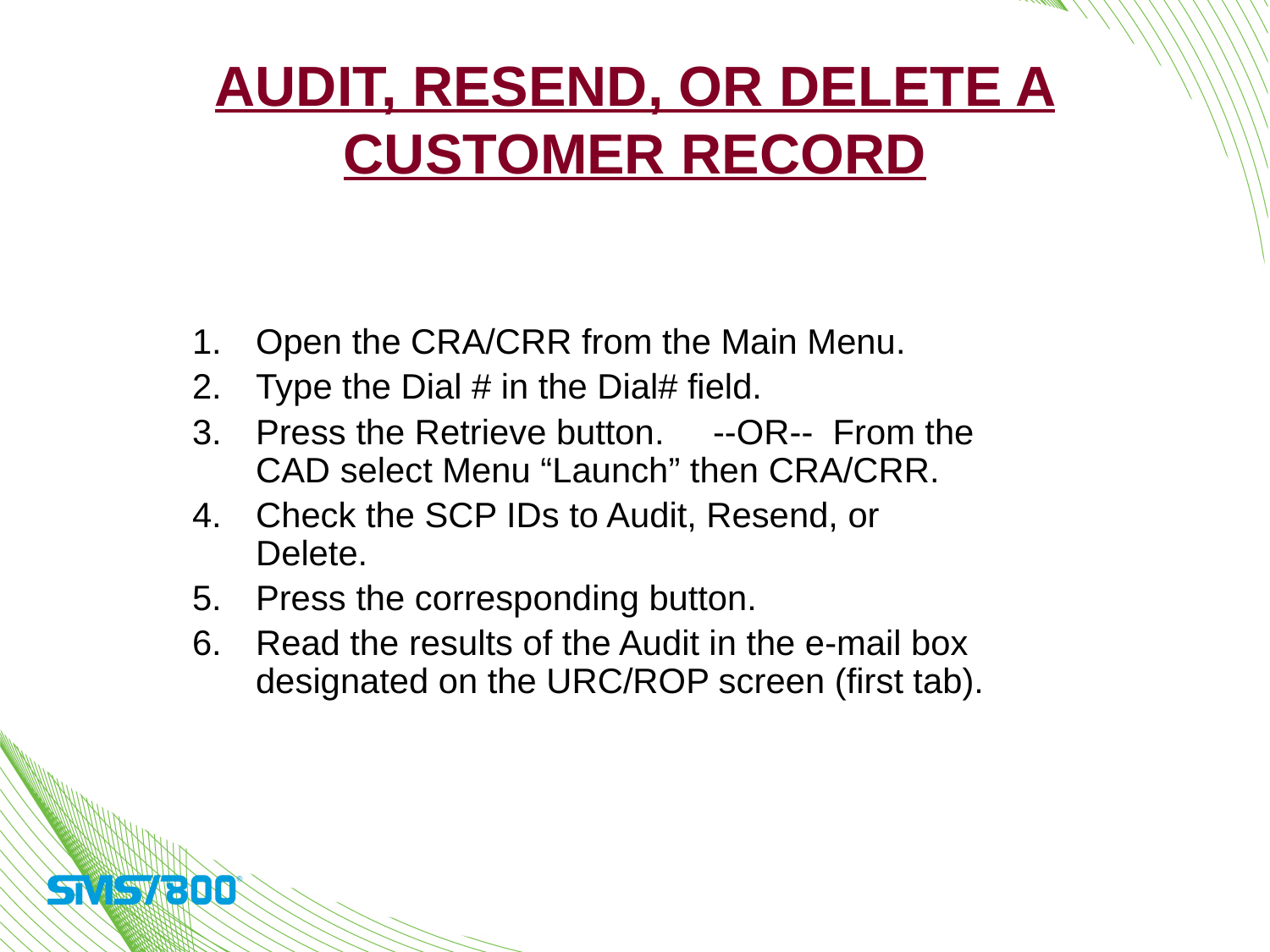

# Audit, Resend, or Delete a Customer Record

Open the CRA/CRR from the Main Menu.
Type the Dial # in the Dial# field.
Press the Retrieve button.     --OR--  From the CAD select Menu “Launch” then CRA/CRR.
Check the SCP IDs to Audit, Resend, or Delete.
Press the corresponding button.
Read the results of the Audit in the e-mail box designated on the URC/ROP screen (first tab).